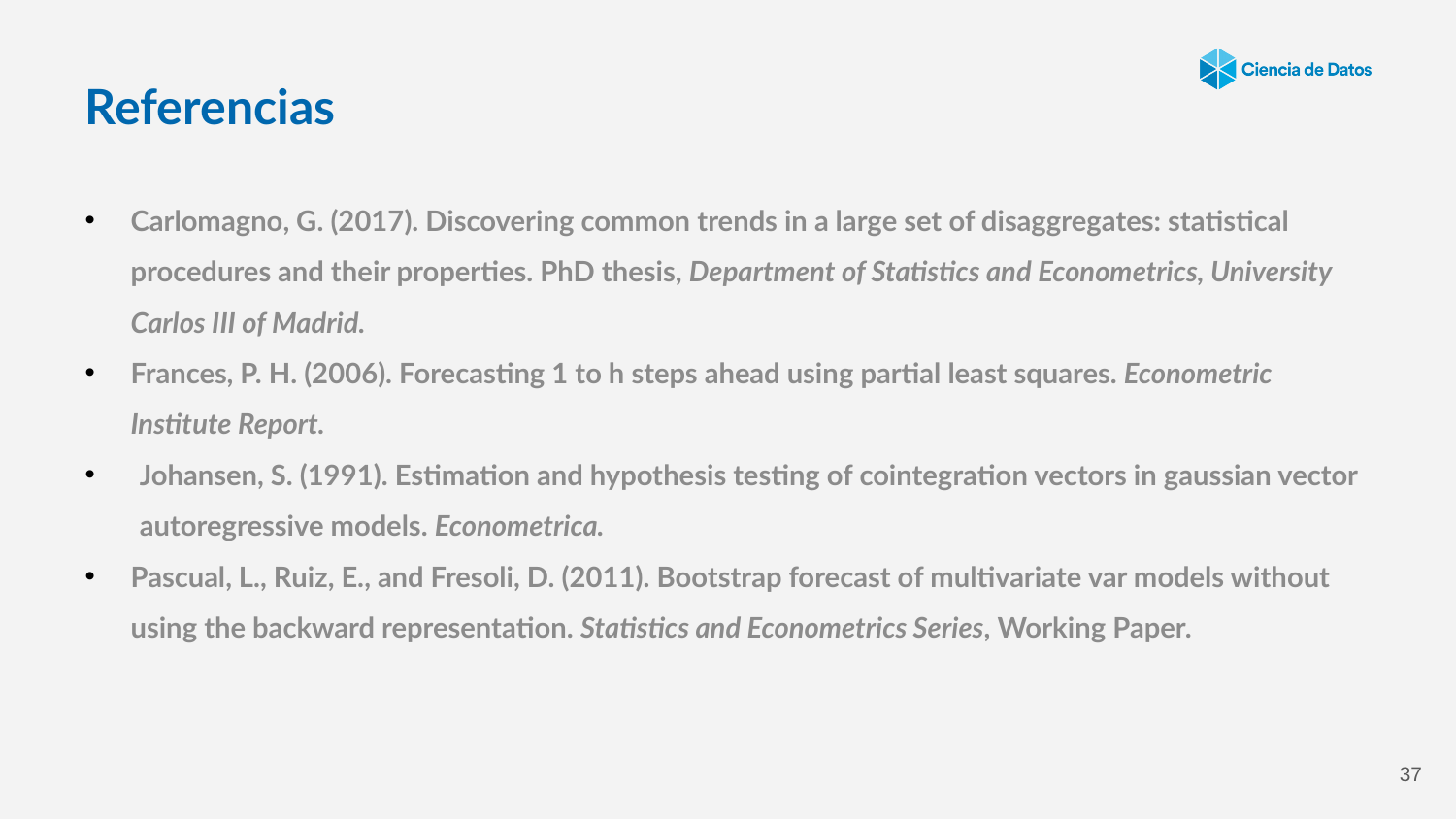

Referencias
Carlomagno, G. (2017). Discovering common trends in a large set of disaggregates: statistical procedures and their properties. PhD thesis, Department of Statistics and Econometrics, University Carlos III of Madrid.
Frances, P. H. (2006). Forecasting 1 to h steps ahead using partial least squares. Econometric Institute Report.
Johansen, S. (1991). Estimation and hypothesis testing of cointegration vectors in gaussian vector autoregressive models. Econometrica.
Pascual, L., Ruiz, E., and Fresoli, D. (2011). Bootstrap forecast of multivariate var models without using the backward representation. Statistics and Econometrics Series, Working Paper.
37